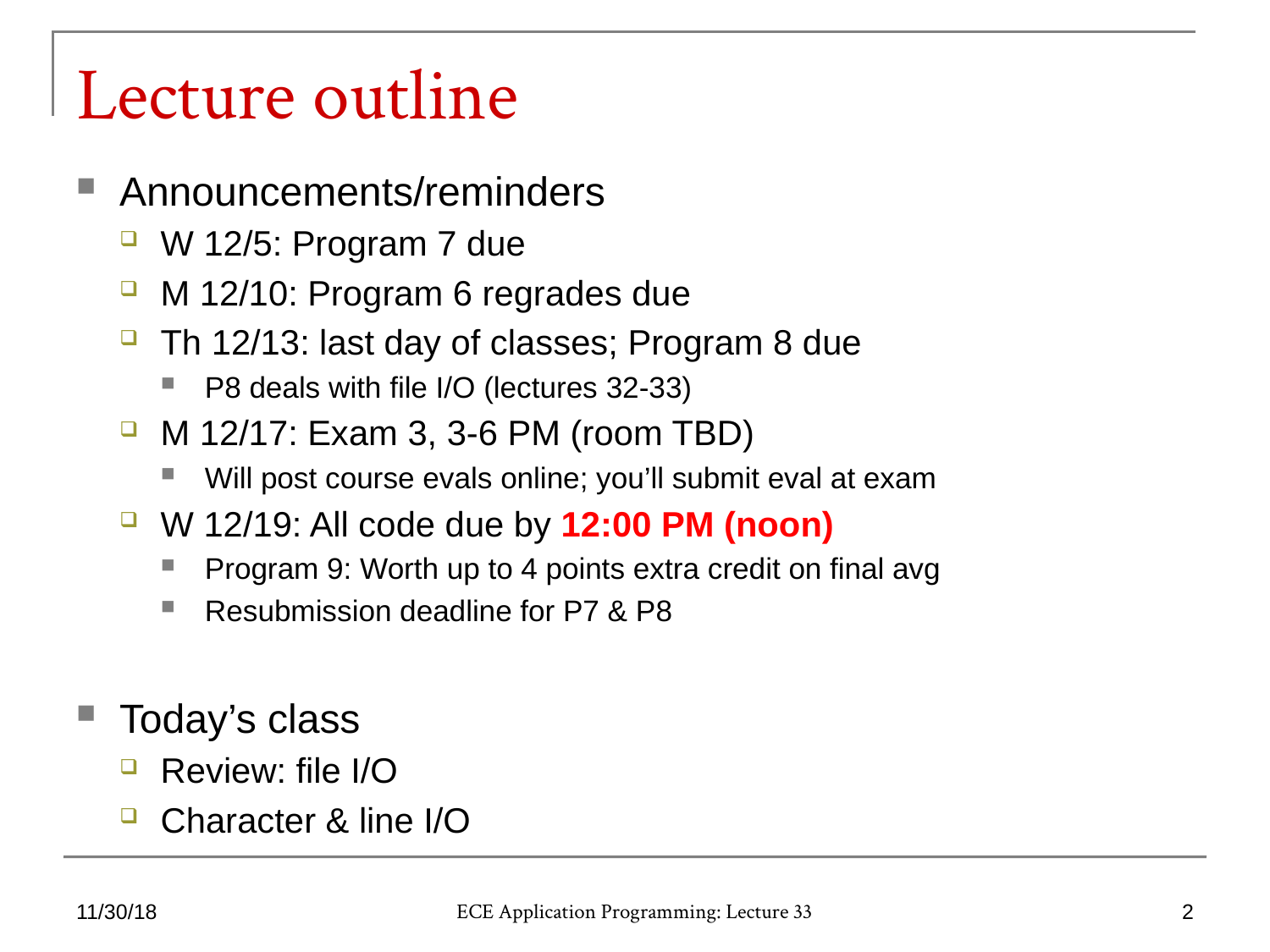

# Lecture outline
Announcements/reminders
W 12/5: Program 7 due
M 12/10: Program 6 regrades due
Th 12/13: last day of classes; Program 8 due
P8 deals with file I/O (lectures 32-33)
M 12/17: Exam 3, 3-6 PM (room TBD)
Will post course evals online; you’ll submit eval at exam
W 12/19: All code due by 12:00 PM (noon)
Program 9: Worth up to 4 points extra credit on final avg
Resubmission deadline for P7 & P8

Today’s class
Review: file I/O
Character & line I/O
11/30/18
2
ECE Application Programming: Lecture 33